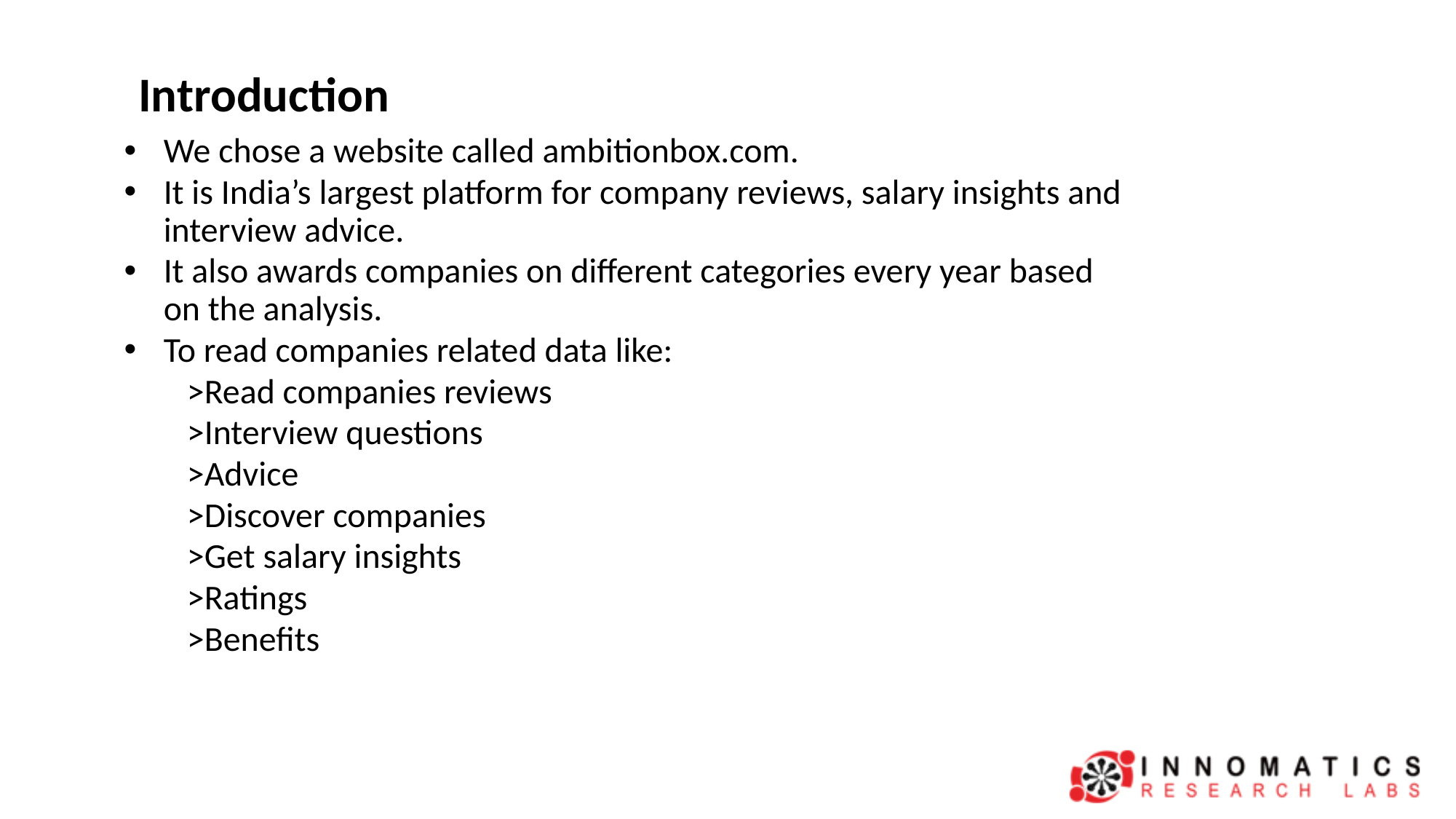

Introduction
We chose a website called ambitionbox.com.
It is India’s largest platform for company reviews, salary insights and interview advice.
It also awards companies on different categories every year based on the analysis.
To read companies related data like:
        >Read companies reviews
        >Interview questions
        >Advice
        >Discover companies
        >Get salary insights
        >Ratings
        >Benefits